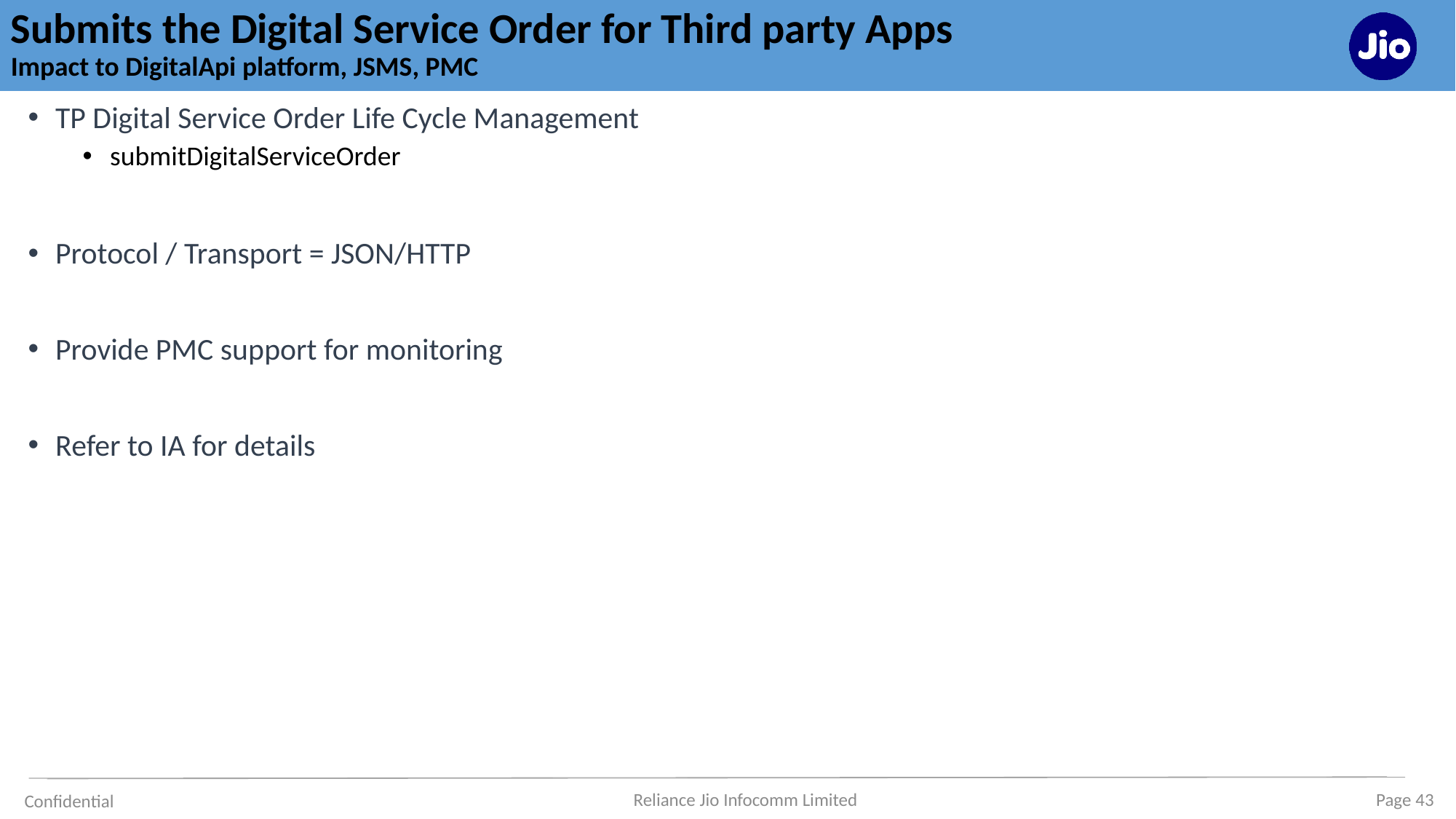

# Submits the Digital Service Order for Third party Apps Impact to DigitalApi platform, JSMS, PMC
TP Digital Service Order Life Cycle Management
submitDigitalServiceOrder

Protocol / Transport = JSON/HTTP

Provide PMC support for monitoring

Refer to IA for details